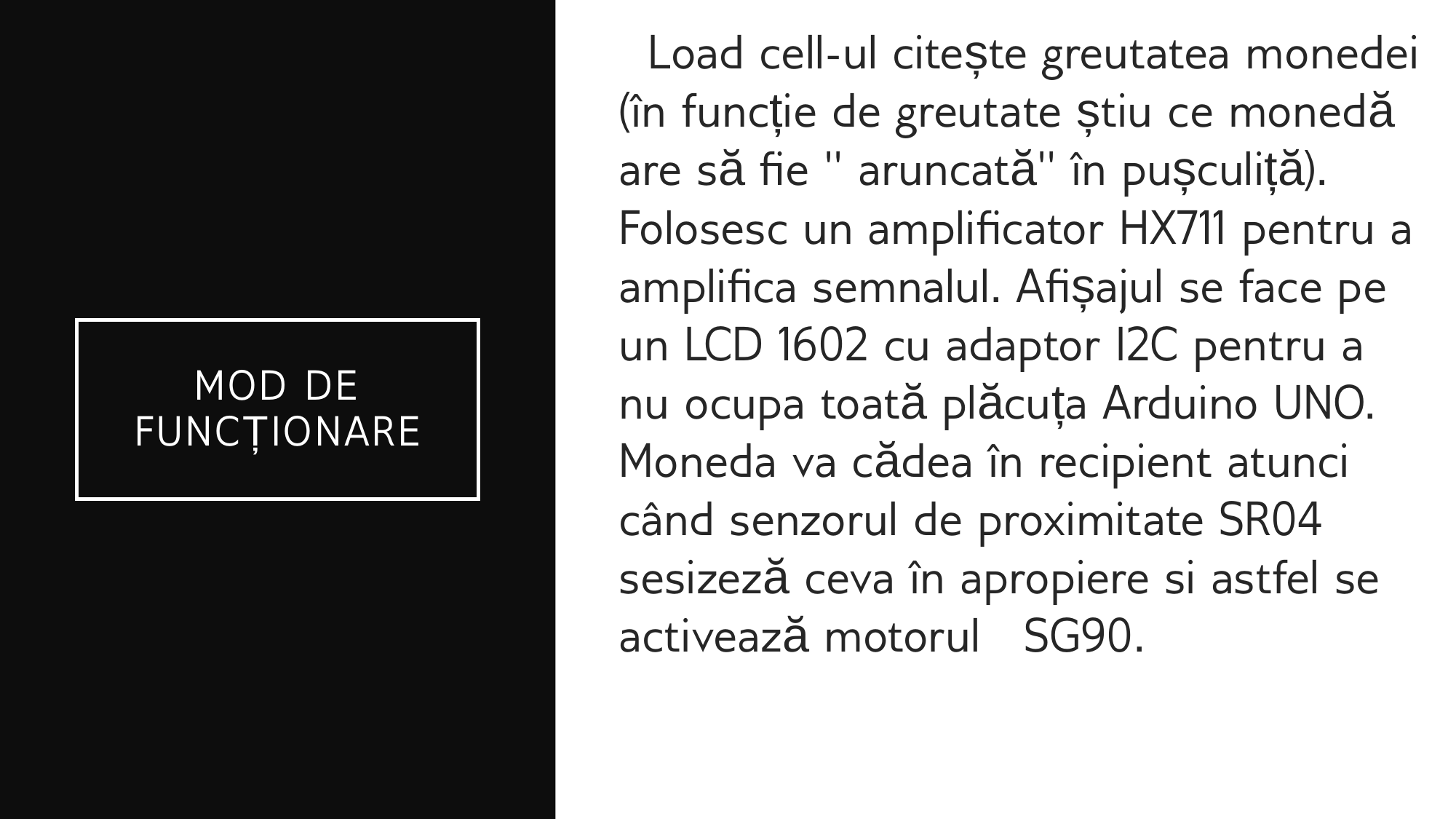

Load cell-ul citește greutatea monedei (în funcție de greutate știu ce monedă are să fie '' aruncată'' în pușculiță). Folosesc un amplificator HX711 pentru a amplifica semnalul. Afișajul se face pe un LCD 1602 cu adaptor I2C pentru a nu ocupa toată plăcuța Arduino UNO. Moneda va cădea în recipient atunci când senzorul de proximitate SR04 sesizeză ceva în apropiere si astfel se activează motorul   SG90.
# MOd de Funcționare